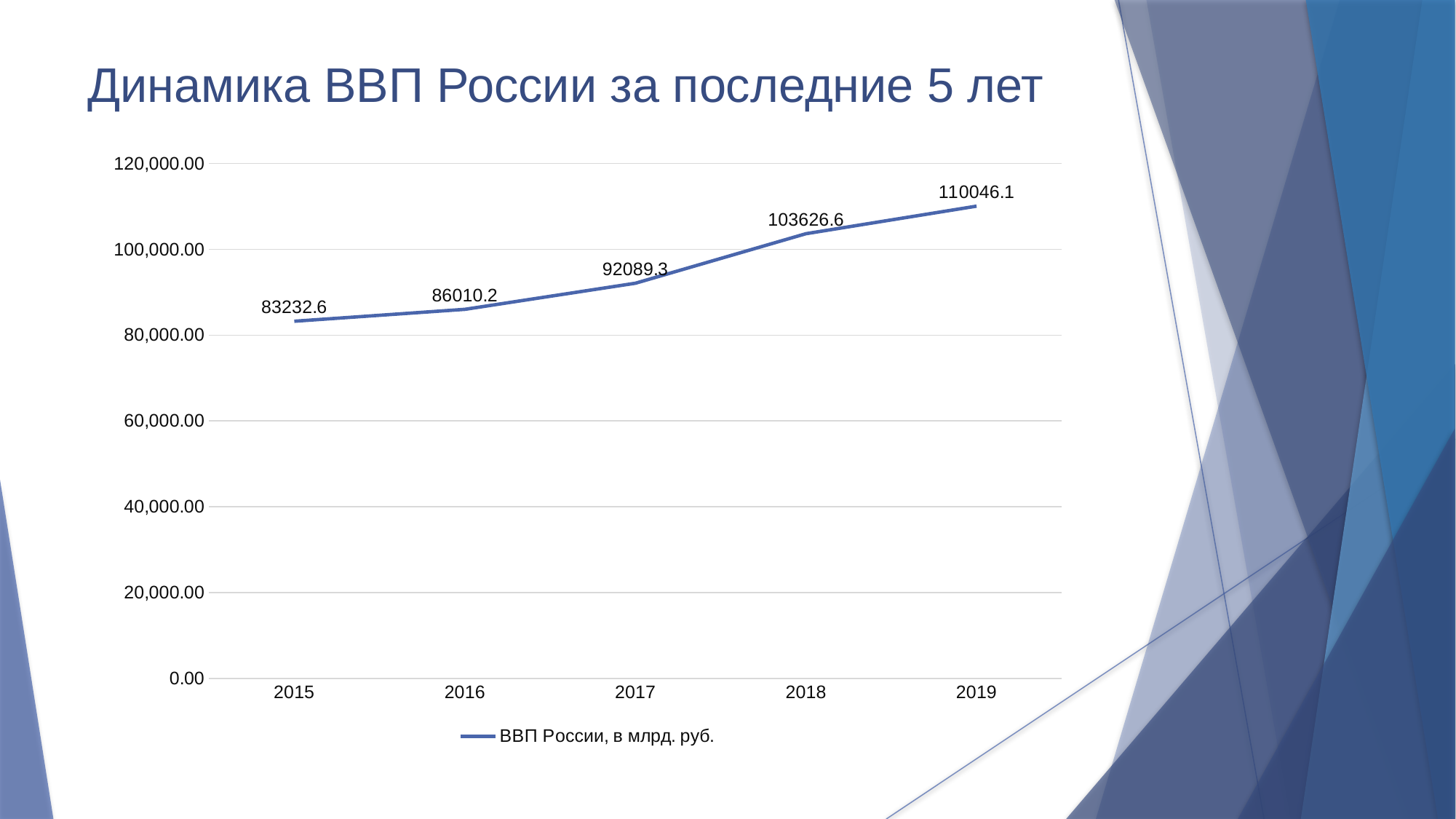

Динамика ВВП России за последние 5 лет

### Chart

| Category | ВВП России, в млрд. руб. |
|---|---|
| 2015 | 83232.6 |
| 2016 | 86010.2 |
| 2017 | 92089.3 |
| 2018 | 103626.6 |
| 2019 | 110046.1 |